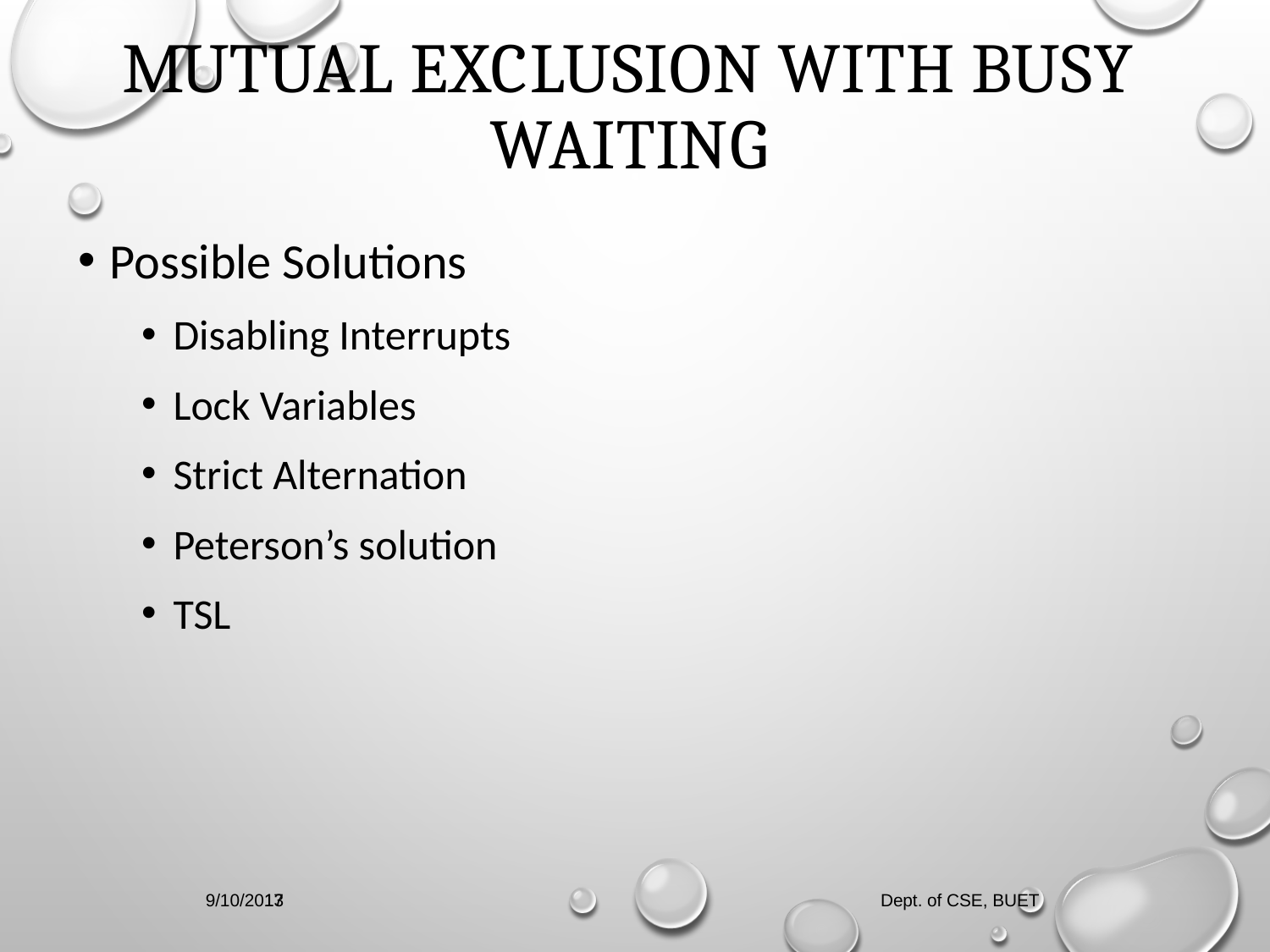

# Mutual exclusion With Busy Waiting
Possible Solutions
Disabling Interrupts
Lock Variables
Strict Alternation
Peterson’s solution
TSL
9/10/2017
13
Dept. of CSE, BUET